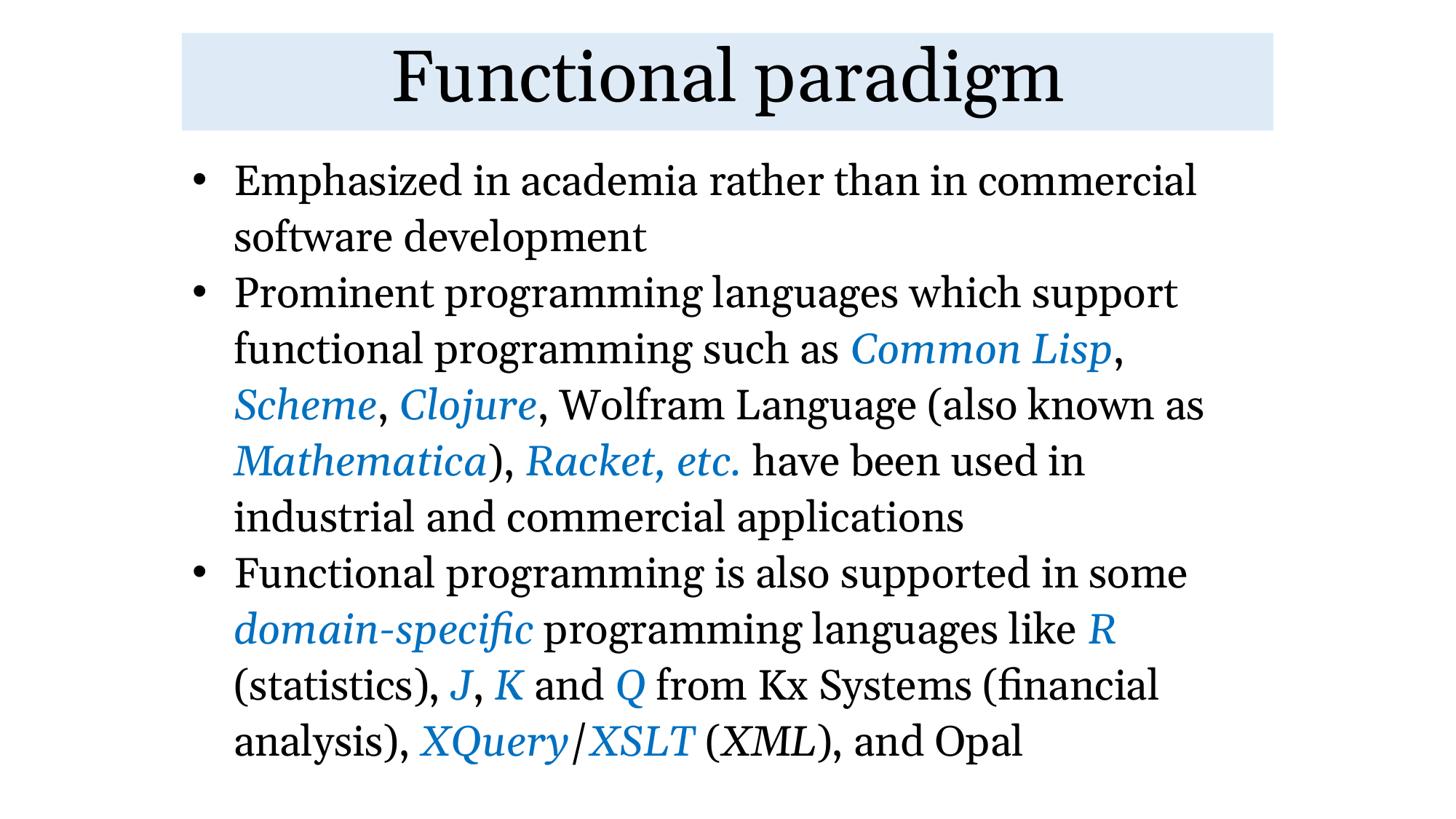

Functional paradigm
Emphasized in academia rather than in commercial software development
Prominent programming languages which support functional programming such as Common Lisp, Scheme, Clojure, Wolfram Language (also known as Mathematica), Racket, etc. have been used in industrial and commercial applications
Functional programming is also supported in some domain-specific programming languages like R (statistics), J, K and Q from Kx Systems (financial analysis), XQuery/XSLT (XML), and Opal